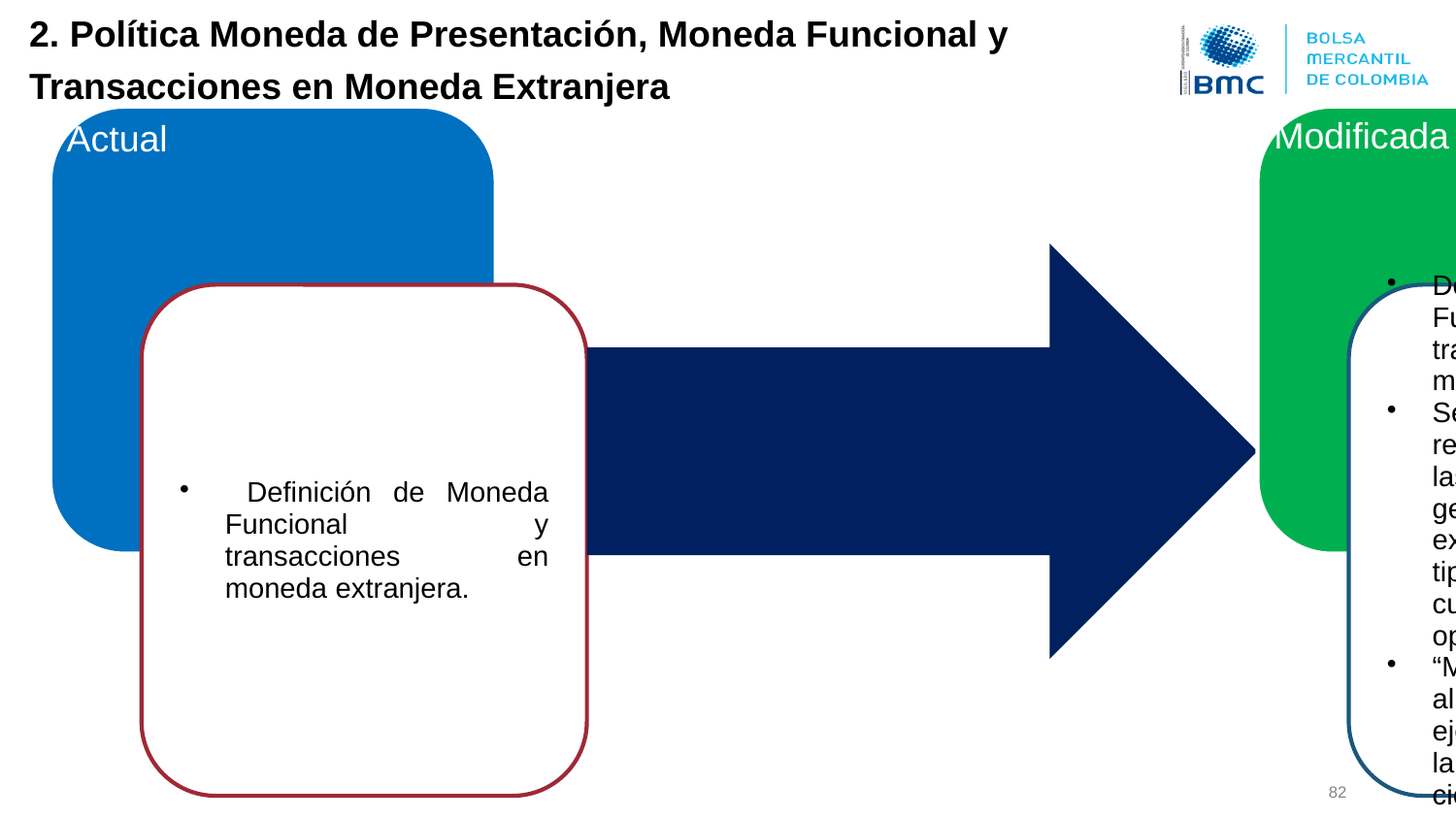

2. Política Moneda de Presentación, Moneda Funcional y Transacciones en Moneda Extranjera

Actual
Modificada
 Definición de Moneda Funcional y transacciones en moneda extranjera.
Definición de Moneda Funcional y transacciones en moneda extranjera.